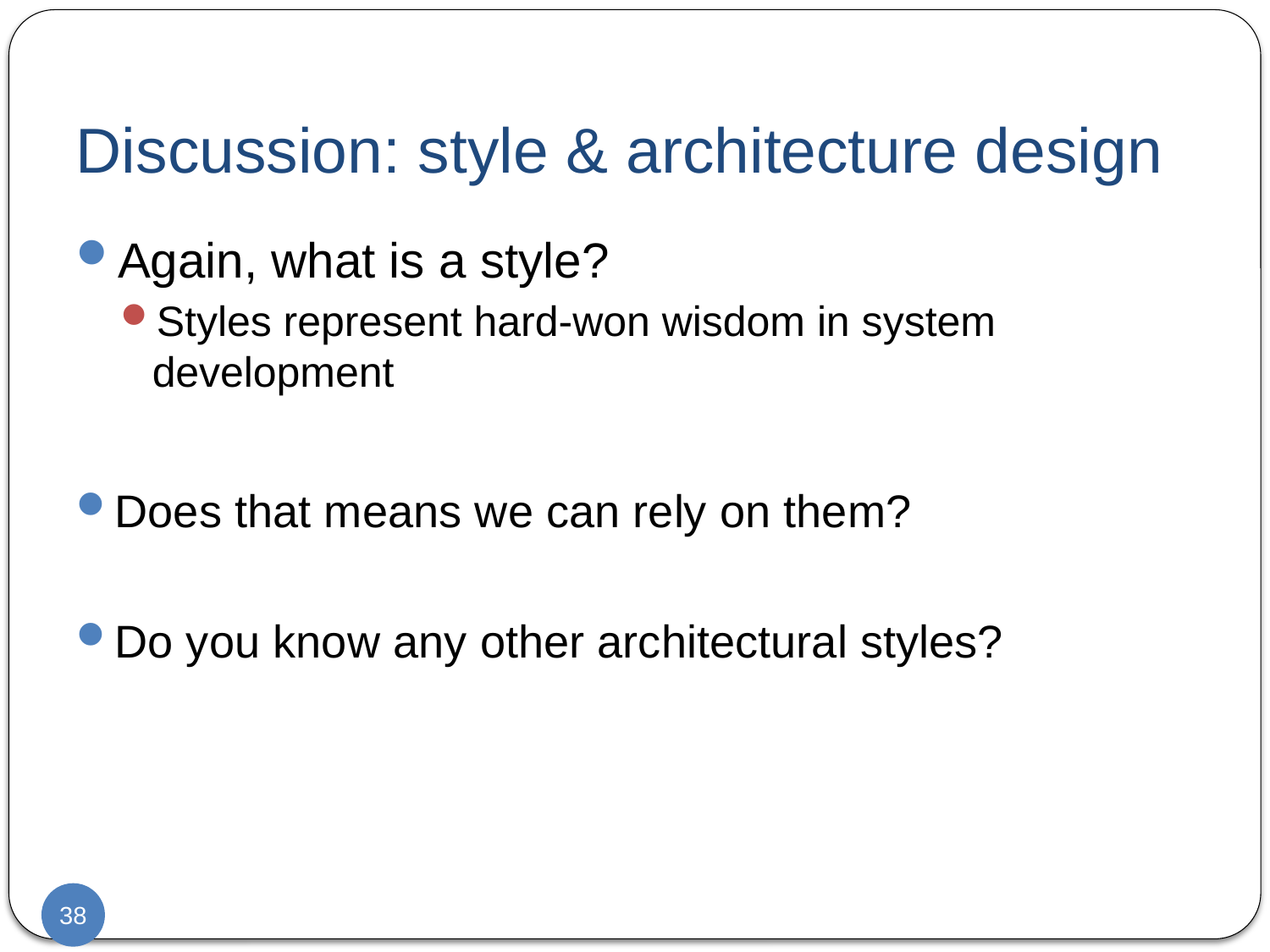

# Discussion: style & architecture design
Again, what is a style?
Styles represent hard-won wisdom in system development

Does that means we can rely on them?

Do you know any other architectural styles?

38
38